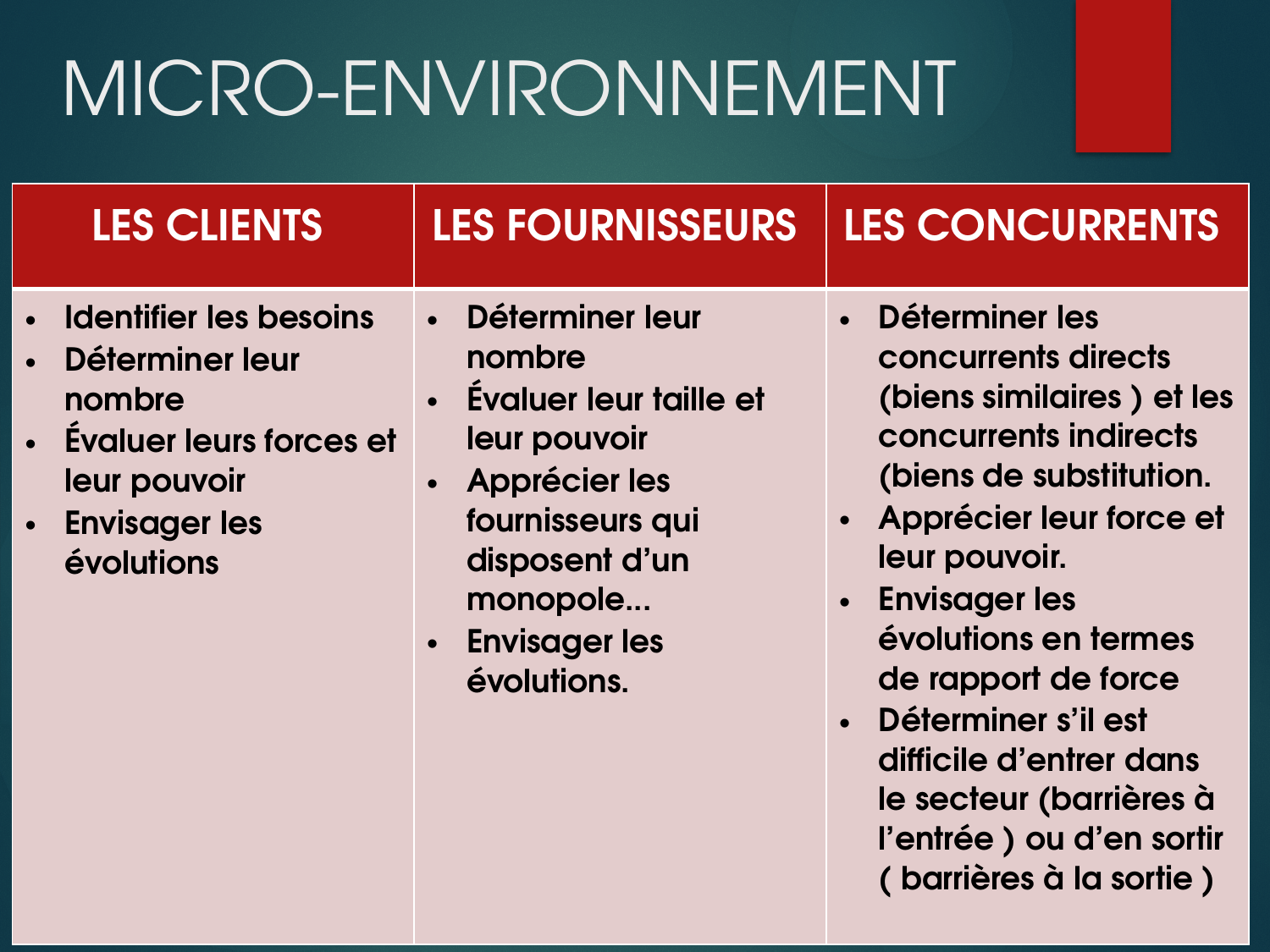

# MICRO-ENVIRONNEMENT
| LES CLIENTS | LES FOURNISSEURS | LES CONCURRENTS |
| --- | --- | --- |
| Identifier les besoins Déterminer leur nombre Évaluer leurs forces et leur pouvoir Envisager les évolutions | Déterminer leur nombre Évaluer leur taille et leur pouvoir Apprécier les fournisseurs qui disposent d’un monopole... Envisager les évolutions. | Déterminer les concurrents directs (biens similaires ) et les concurrents indirects (biens de substitution. Apprécier leur force et leur pouvoir. Envisager les évolutions en termes de rapport de force Déterminer s’il est difficile d’entrer dans le secteur (barrières à l’entrée ) ou d’en sortir ( barrières à la sortie ) |